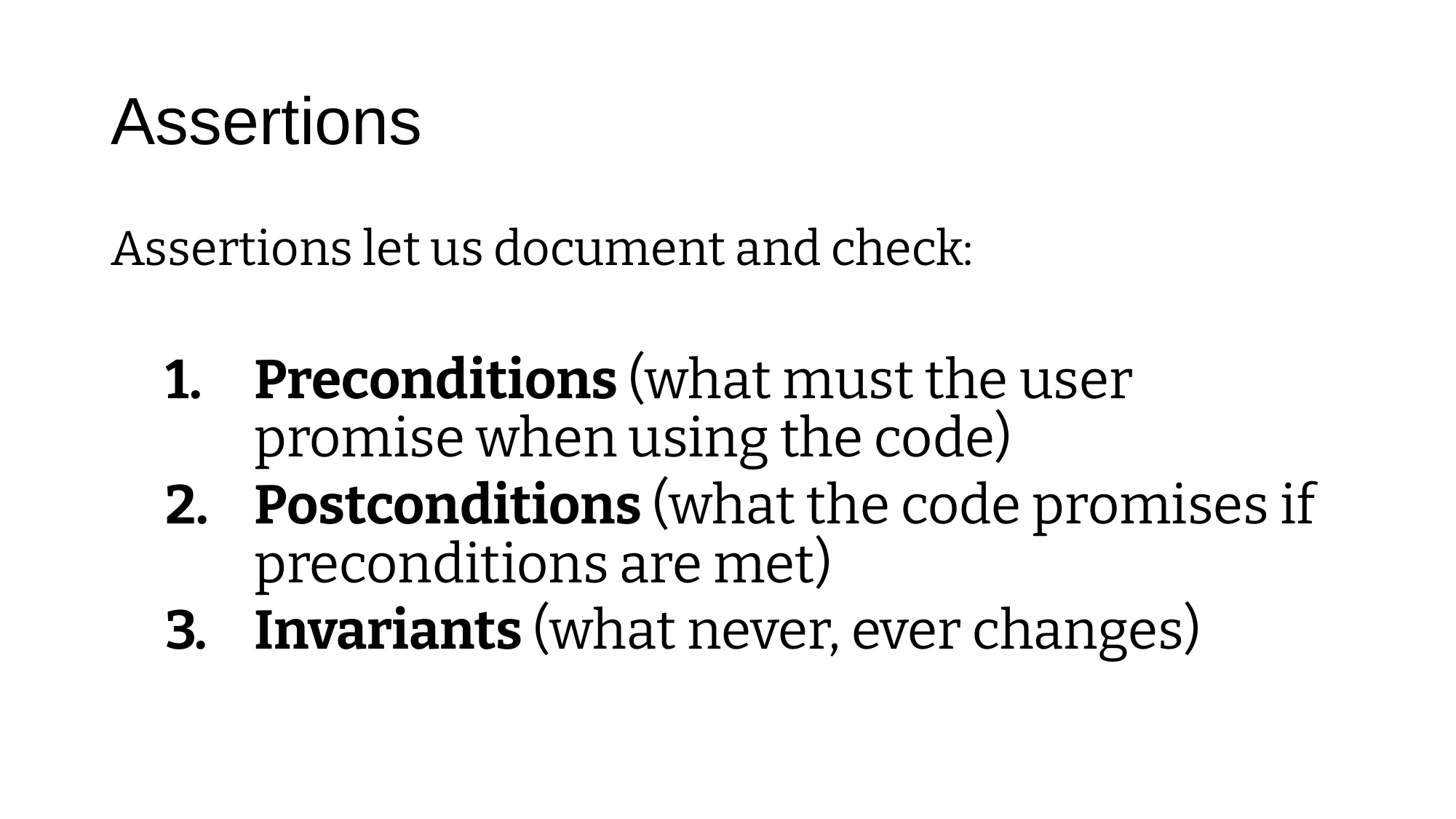

# Assertions
Assertions let us document and check:

Preconditions (what must the user promise when using the code)
Postconditions (what the code promises if preconditions are met)
Invariants (what never, ever changes)